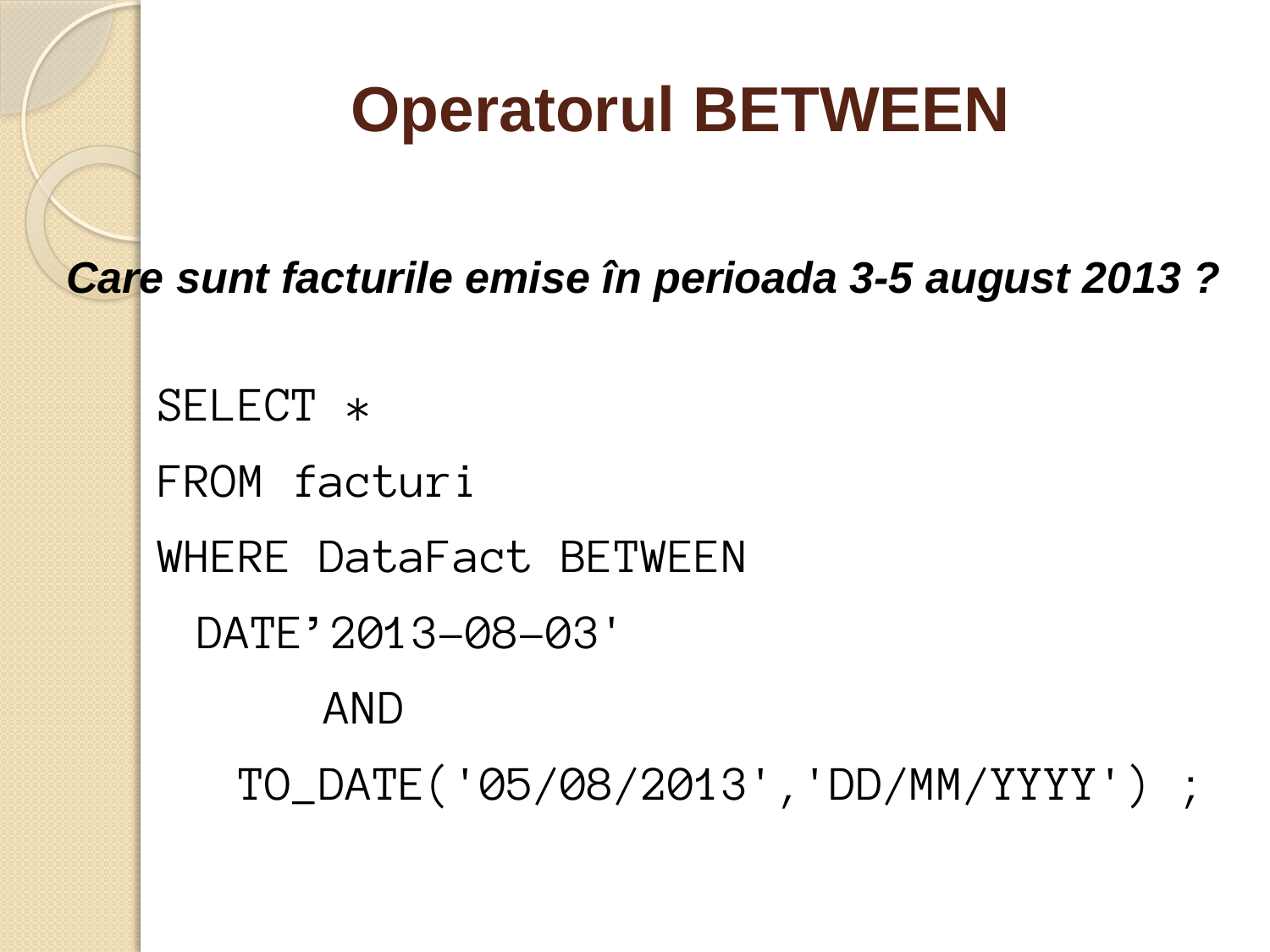

# Operatorul BETWEEN
Care sunt facturile emise în perioada 3-5 august 2013 ?
SELECT *
FROM facturi
WHERE DataFact BETWEEN
	DATE’2013-08-03'
		AND
   TO_DATE('05/08/2013','DD/MM/YYYY') ;